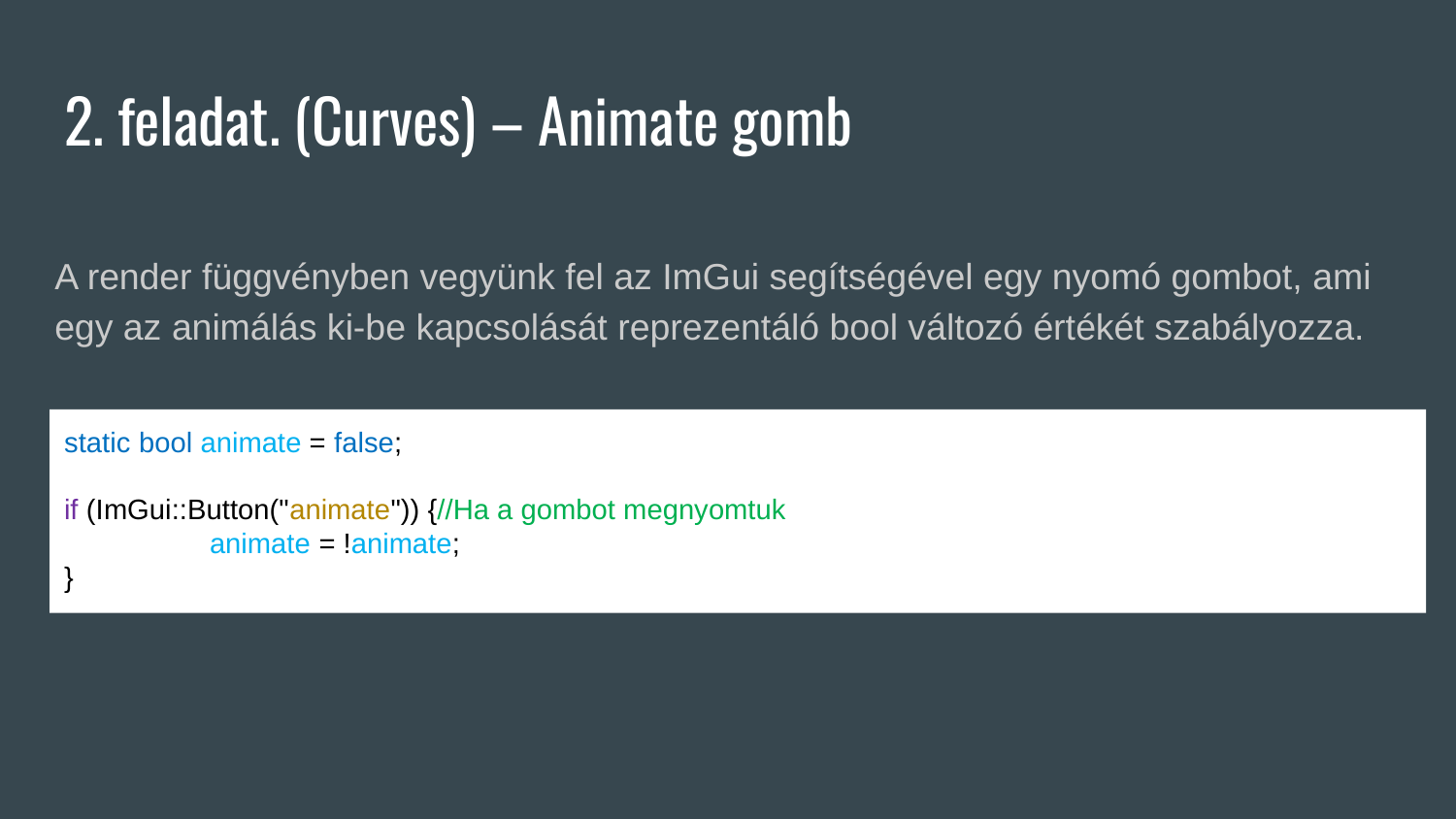

# 2. feladat. (Curves) – Animate gomb
A render függvényben vegyünk fel az ImGui segítségével egy nyomó gombot, ami egy az animálás ki-be kapcsolását reprezentáló bool változó értékét szabályozza.
static bool animate = false;

if (ImGui::Button("animate")) {//Ha a gombot megnyomtuk
	animate = !animate;
}